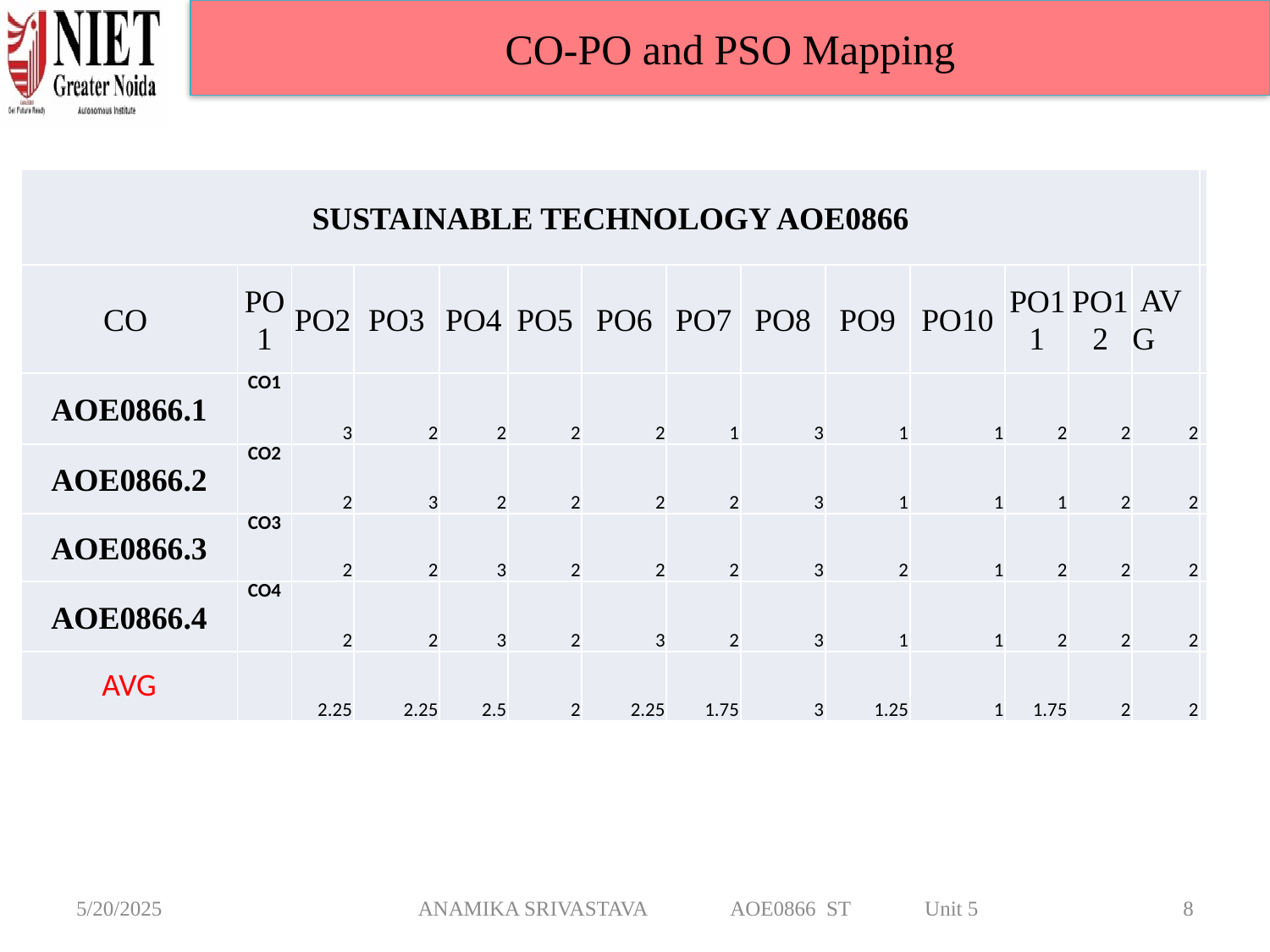

CO-PO and PSO Mapping
| SUSTAINABLE TECHNOLOGY AOE0866 |  |  |  |  |  |  |  |  |  |  |  |  |  |  |
| --- | --- | --- | --- | --- | --- | --- | --- | --- | --- | --- | --- | --- | --- | --- |
| CO | PO1 | PO2 | PO3 | PO4 | PO5 | PO6 | PO7 | PO8 | PO9 | PO10 | PO11 | PO12 | AVG |  |
| AOE0866.1 | CO1 | 3 | 2 | 2 | 2 | 2 | 1 | 3 | 1 | 1 | 2 | 2 | 2 |  |
| AOE0866.2 | CO2 | 2 | 3 | 2 | 2 | 2 | 2 | 3 | 1 | 1 | 1 | 2 | 2 |  |
| AOE0866.3 | CO3 | 2 | 2 | 3 | 2 | 2 | 2 | 3 | 2 | 1 | 2 | 2 | 2 |  |
| AOE0866.4 | CO4 | 2 | 2 | 3 | 2 | 3 | 2 | 3 | 1 | 1 | 2 | 2 | 2 |  |
| AVG |  | 2.25 | 2.25 | 2.5 | 2 | 2.25 | 1.75 | 3 | 1.25 | 1 | 1.75 | 2 | 2 |  |
5/20/2025
ANAMIKA SRIVASTAVA                AOE0866  ST              Unit 5
8